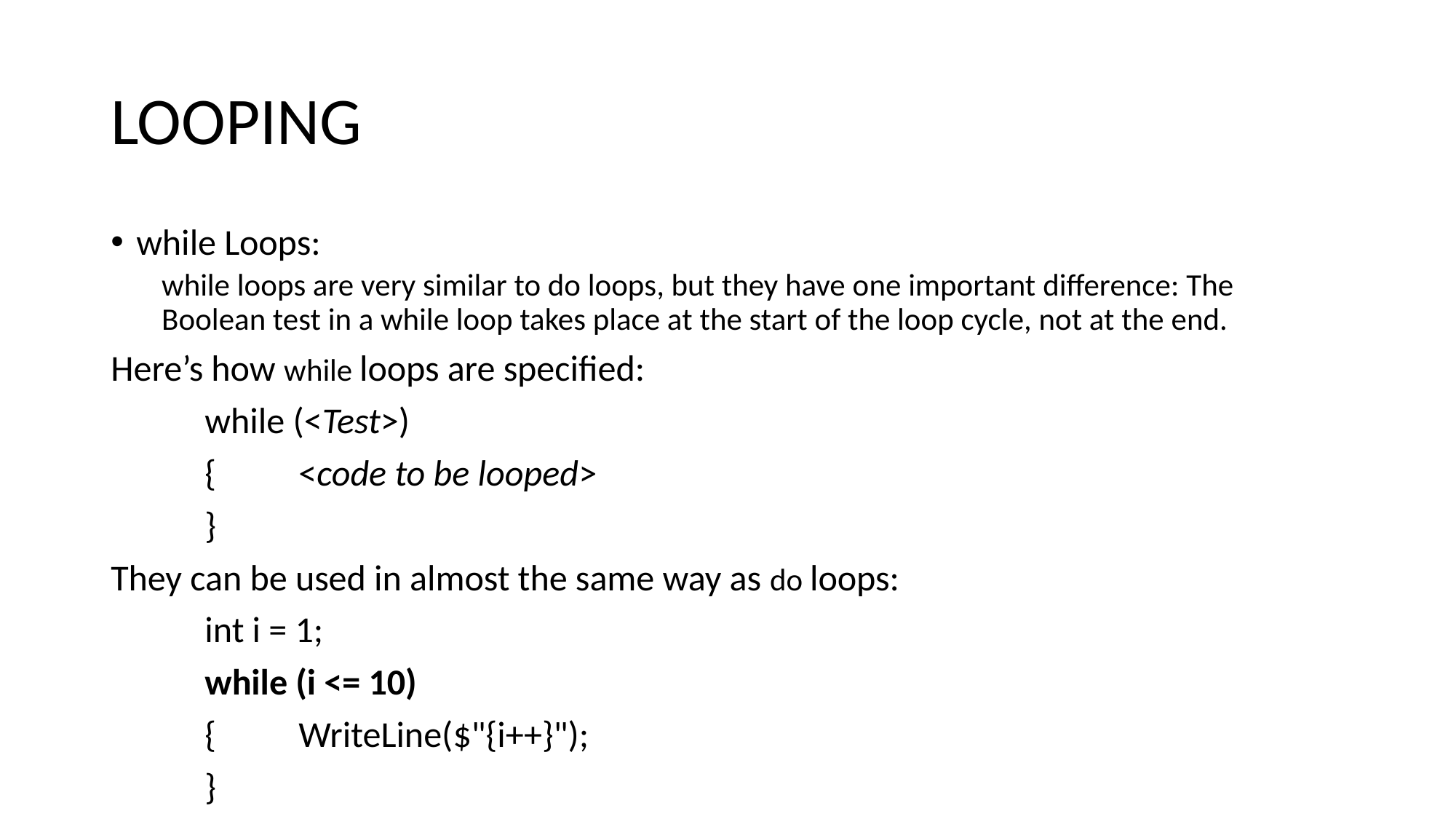

# LOOPING
while Loops:
while loops are very similar to do loops, but they have one important difference: The Boolean test in a while loop takes place at the start of the loop cycle, not at the end.
Here’s how while loops are specified:
	while (<Test>)
	{	<code to be looped>
	}
They can be used in almost the same way as do loops:
	int i = 1;
	while (i <= 10)
	{	WriteLine($"{i++}");
	}